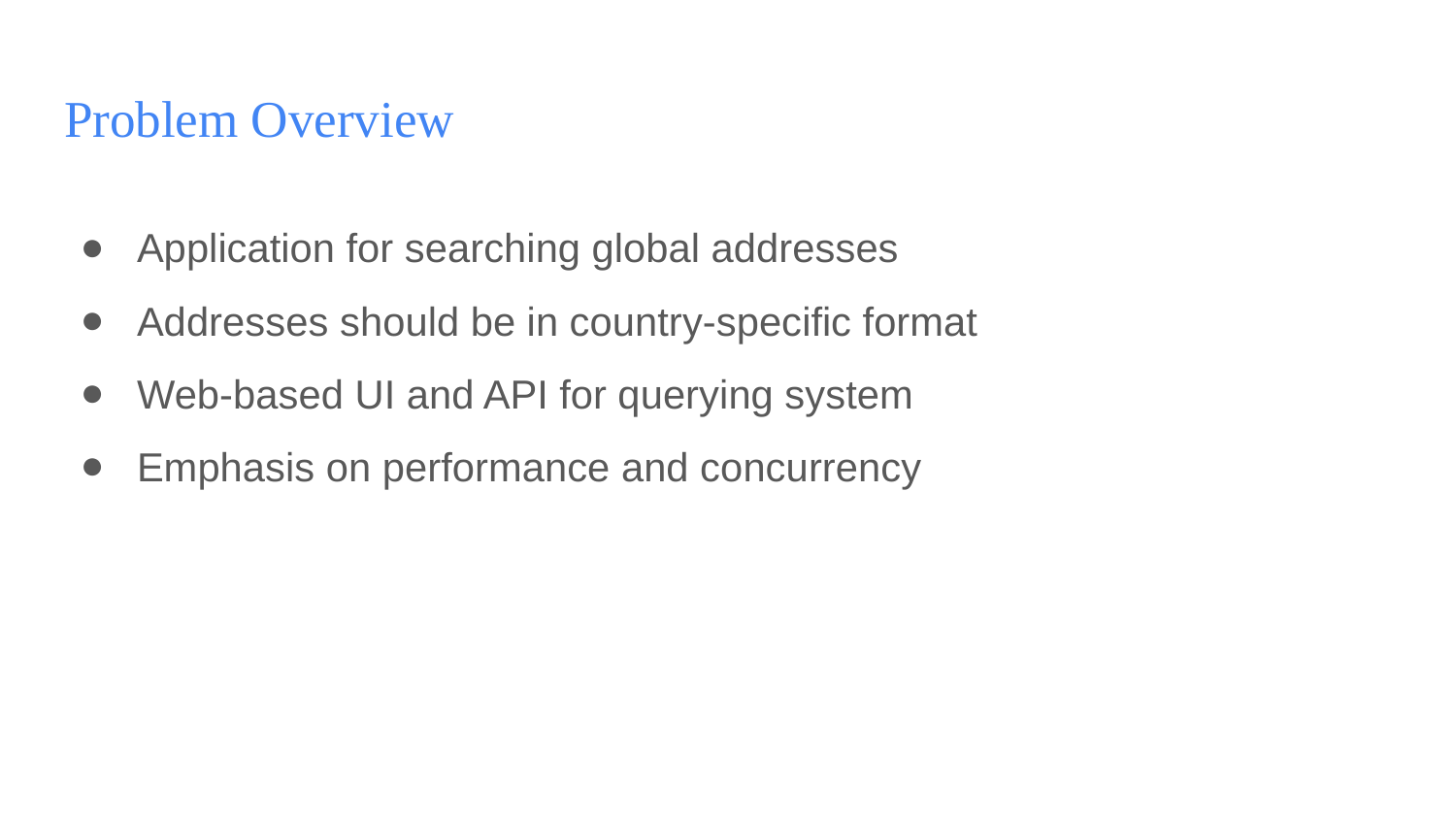

# Problem Overview
Application for searching global addresses
Addresses should be in country-specific format
Web-based UI and API for querying system
Emphasis on performance and concurrency